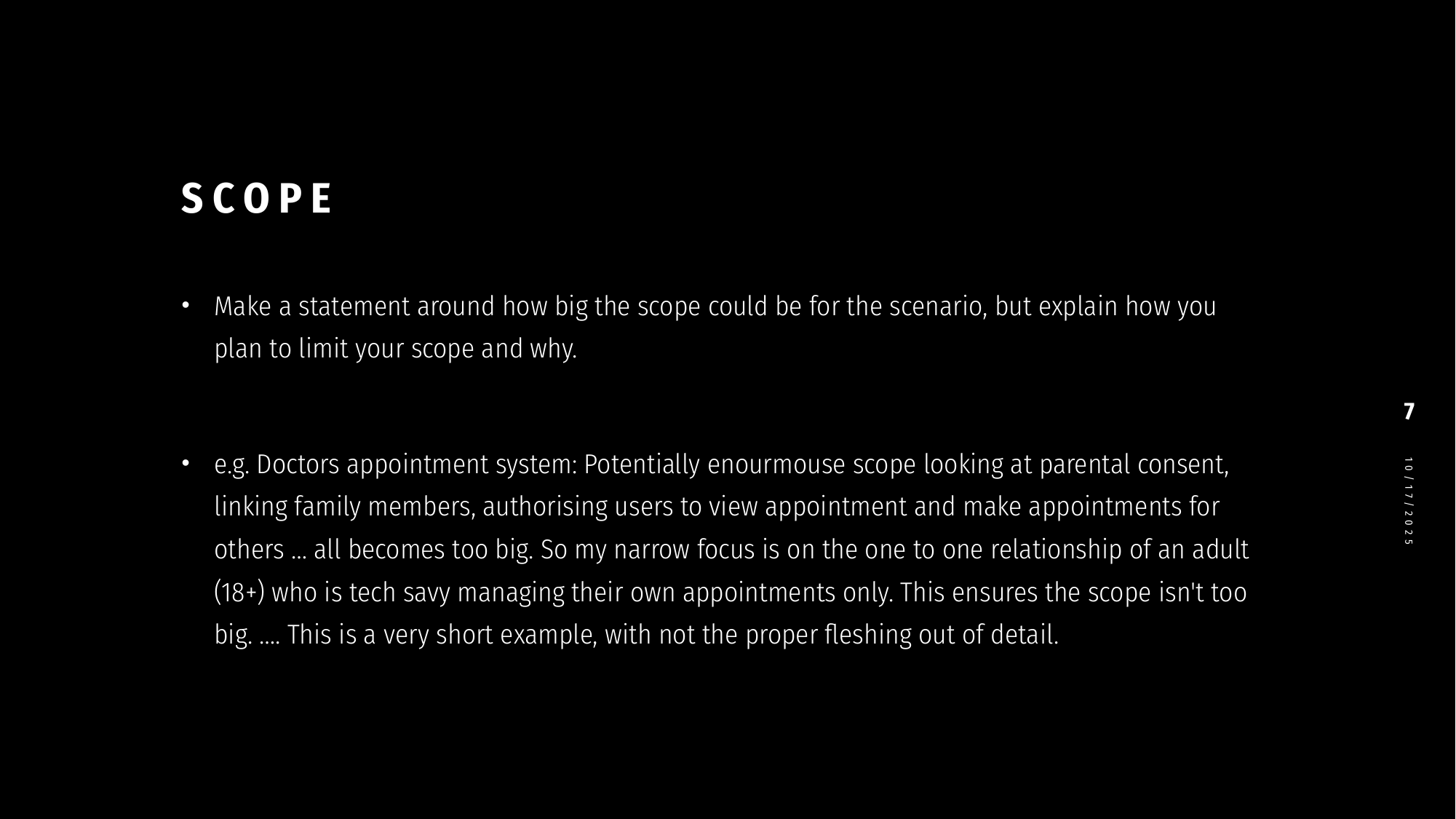

# Scope

Make a statement around how big the scope could be for the scenario, but explain how you plan to limit your scope and why.

e.g. Doctors appointment system: Potentially enourmouse scope looking at parental consent, linking family members, authorising users to view appointment and make appointments for others … all becomes too big. So my narrow focus is on the one to one relationship of an adult (18+) who is tech savy managing their own appointments only. This ensures the scope isn't too big. …. This is a very short example, with not the proper fleshing out of detail.
7
10/17/2025